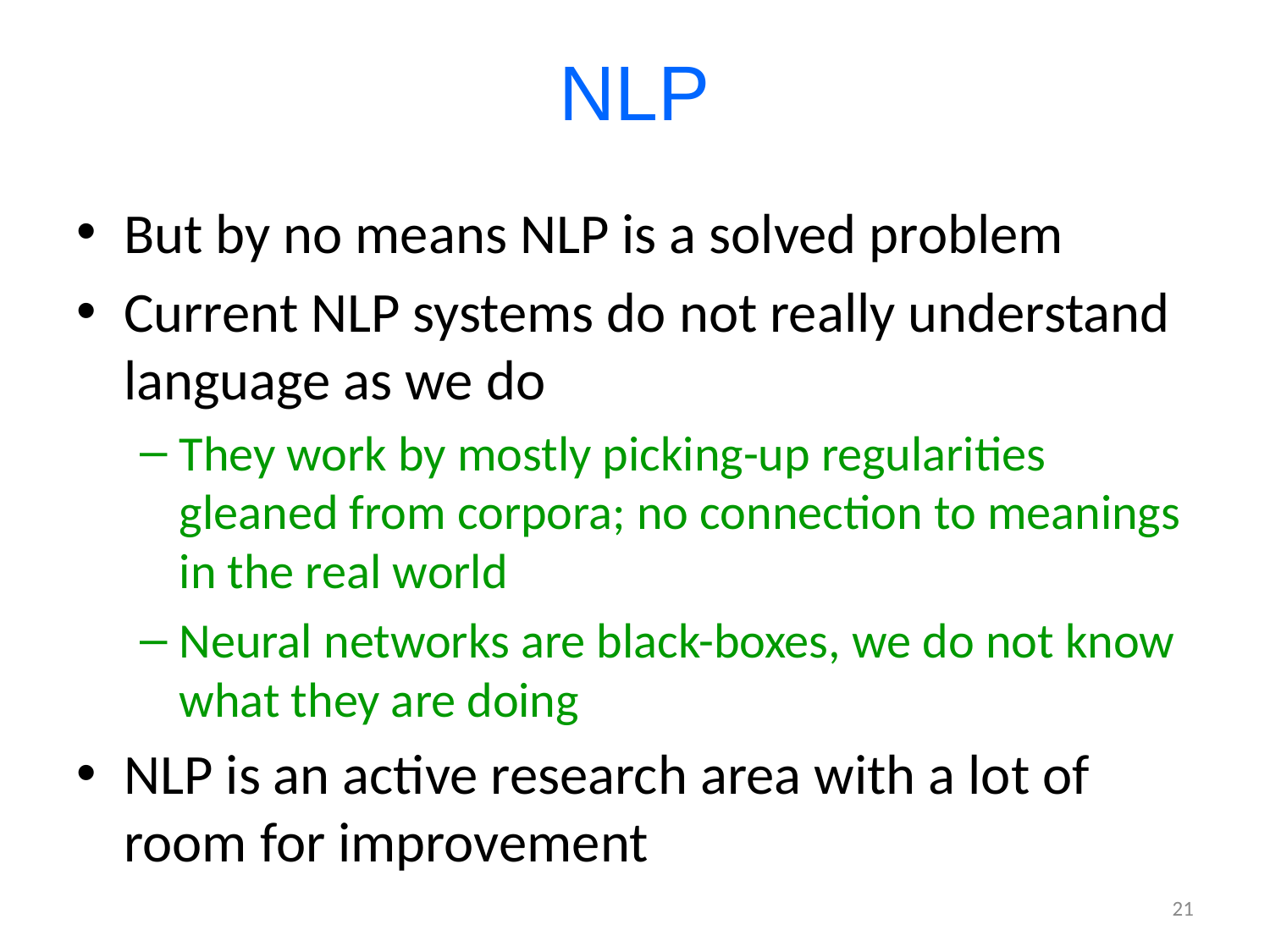

# NLP
But by no means NLP is a solved problem
Current NLP systems do not really understand language as we do
They work by mostly picking-up regularities gleaned from corpora; no connection to meanings in the real world
Neural networks are black-boxes, we do not know what they are doing
NLP is an active research area with a lot of room for improvement

21